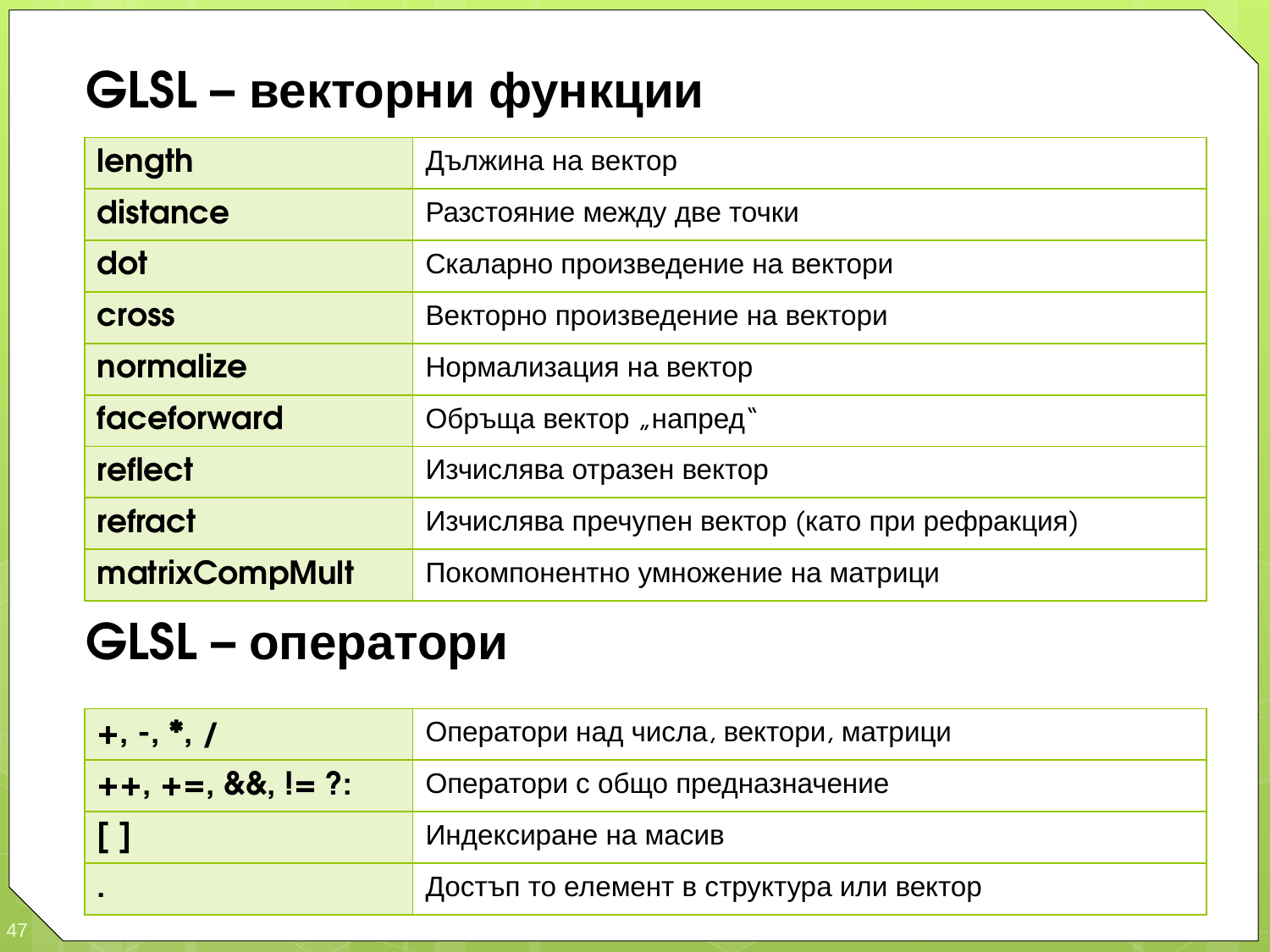

GLSL – векторни функции

GLSL – оператори

| length | Дължина на вектор |
| --- | --- |
| distance | Разстояние между две точки |
| dot | Скаларно произведение на вектори |
| cross | Векторно произведение на вектори |
| normalize | Нормализация на вектор |
| faceforward | Обръща вектор „напред“ |
| reflect | Изчислява отразен вектор |
| refract | Изчислява пречупен вектор (като при рефракция) |
| matrixCompMult | Покомпонентно умножение на матрици |
| +, -, \*, / | Оператори над числа, вектори, матрици |
| --- | --- |
| ++, +=, &&, != ?: | Оператори с общо предназначение |
| [ ] | Индексиране на масив |
| . | Достъп то елемент в структура или вектор |